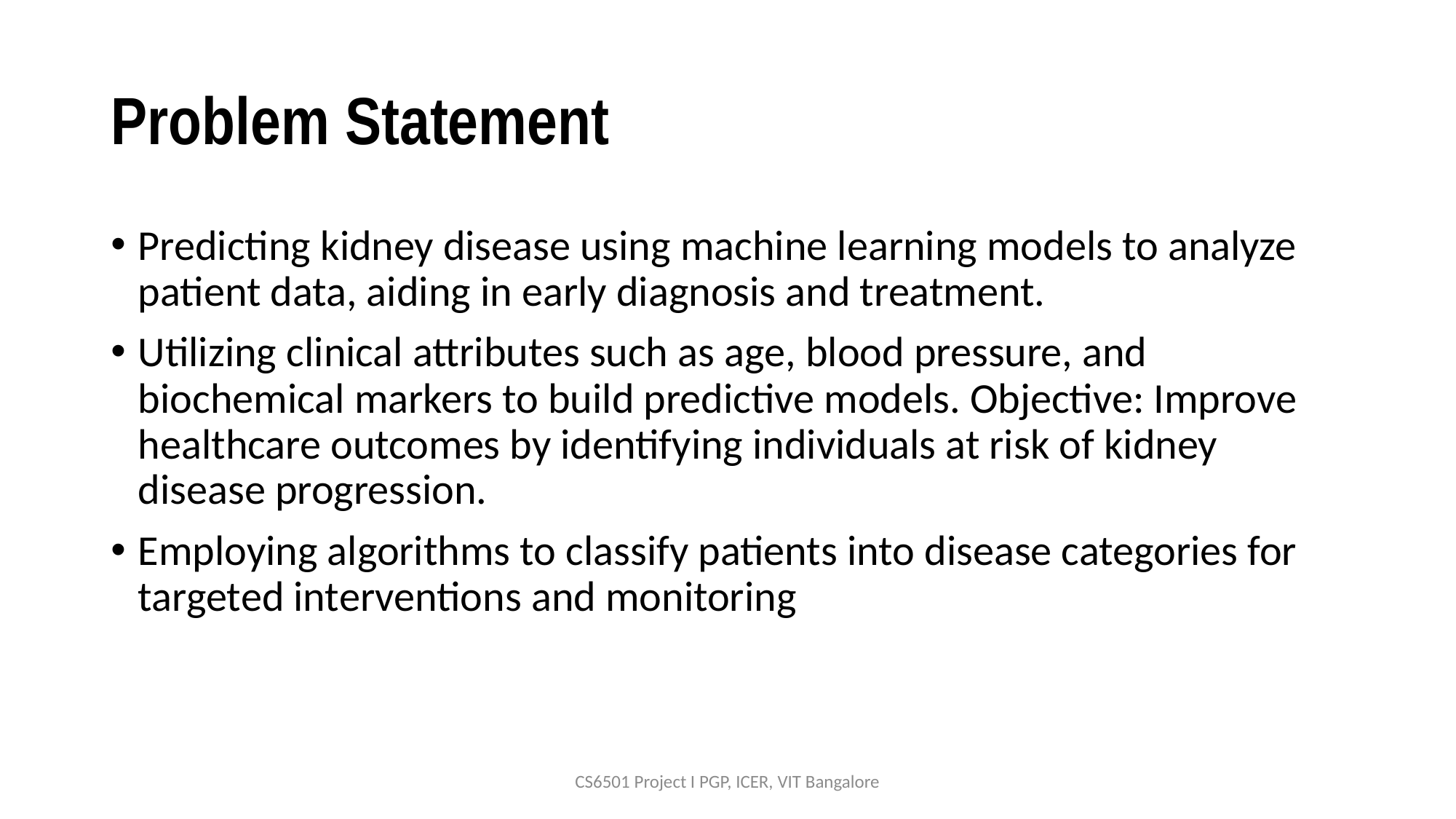

# Problem Statement
Predicting kidney disease using machine learning models to analyze patient data, aiding in early diagnosis and treatment.
Utilizing clinical attributes such as age, blood pressure, and biochemical markers to build predictive models. Objective: Improve healthcare outcomes by identifying individuals at risk of kidney disease progression.
Employing algorithms to classify patients into disease categories for targeted interventions and monitoring
CS6501 Project I PGP, ICER, VIT Bangalore
2